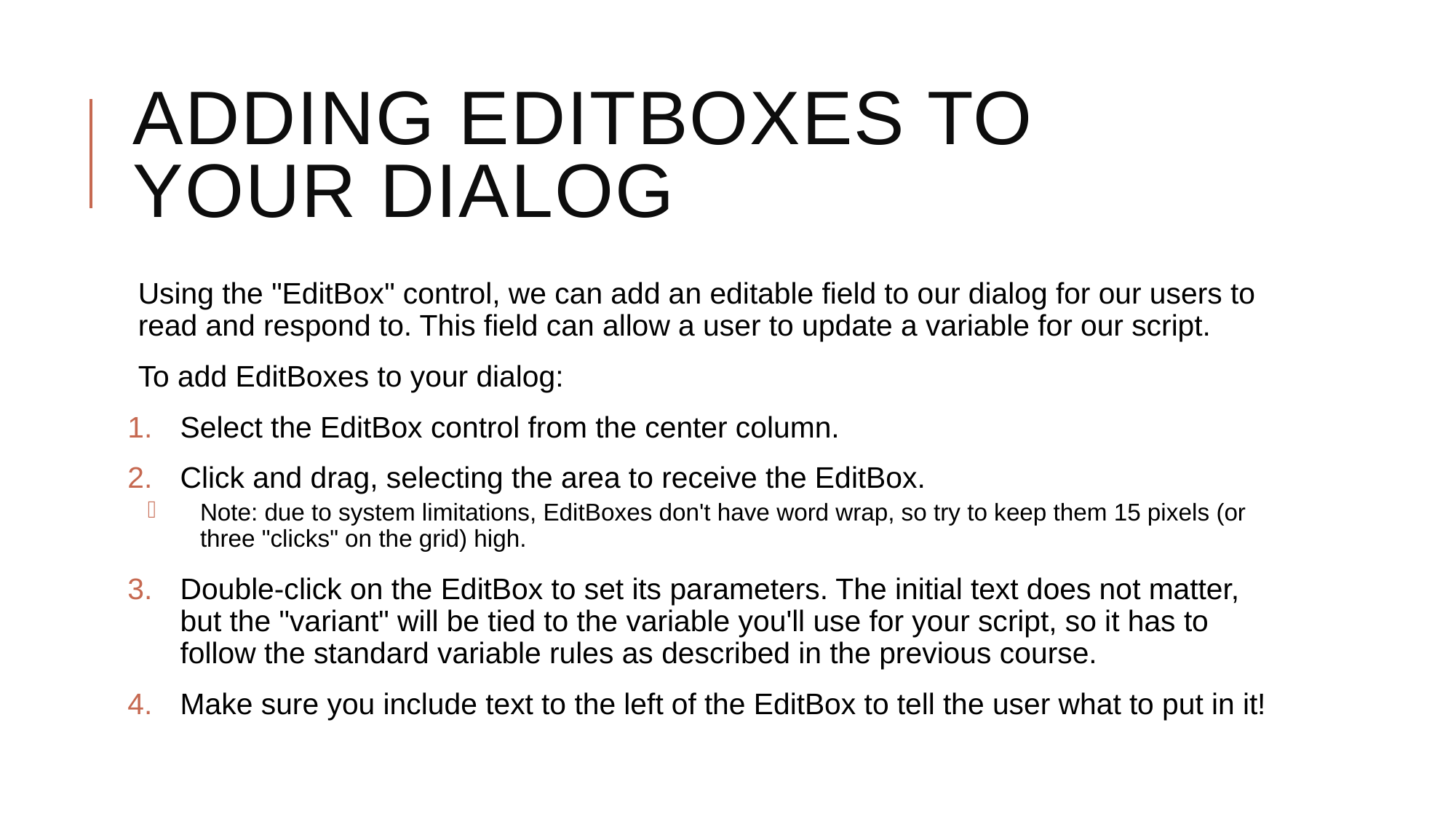

# Adding EditBoxes to your dialog
Using the "EditBox" control, we can add an editable field to our dialog for our users to read and respond to. This field can allow a user to update a variable for our script.
To add EditBoxes to your dialog:
Select the EditBox control from the center column.
Click and drag, selecting the area to receive the EditBox.
Note: due to system limitations, EditBoxes don't have word wrap, so try to keep them 15 pixels (or three "clicks" on the grid) high.
Double-click on the EditBox to set its parameters. The initial text does not matter, but the "variant" will be tied to the variable you'll use for your script, so it has to follow the standard variable rules as described in the previous course.
Make sure you include text to the left of the EditBox to tell the user what to put in it!